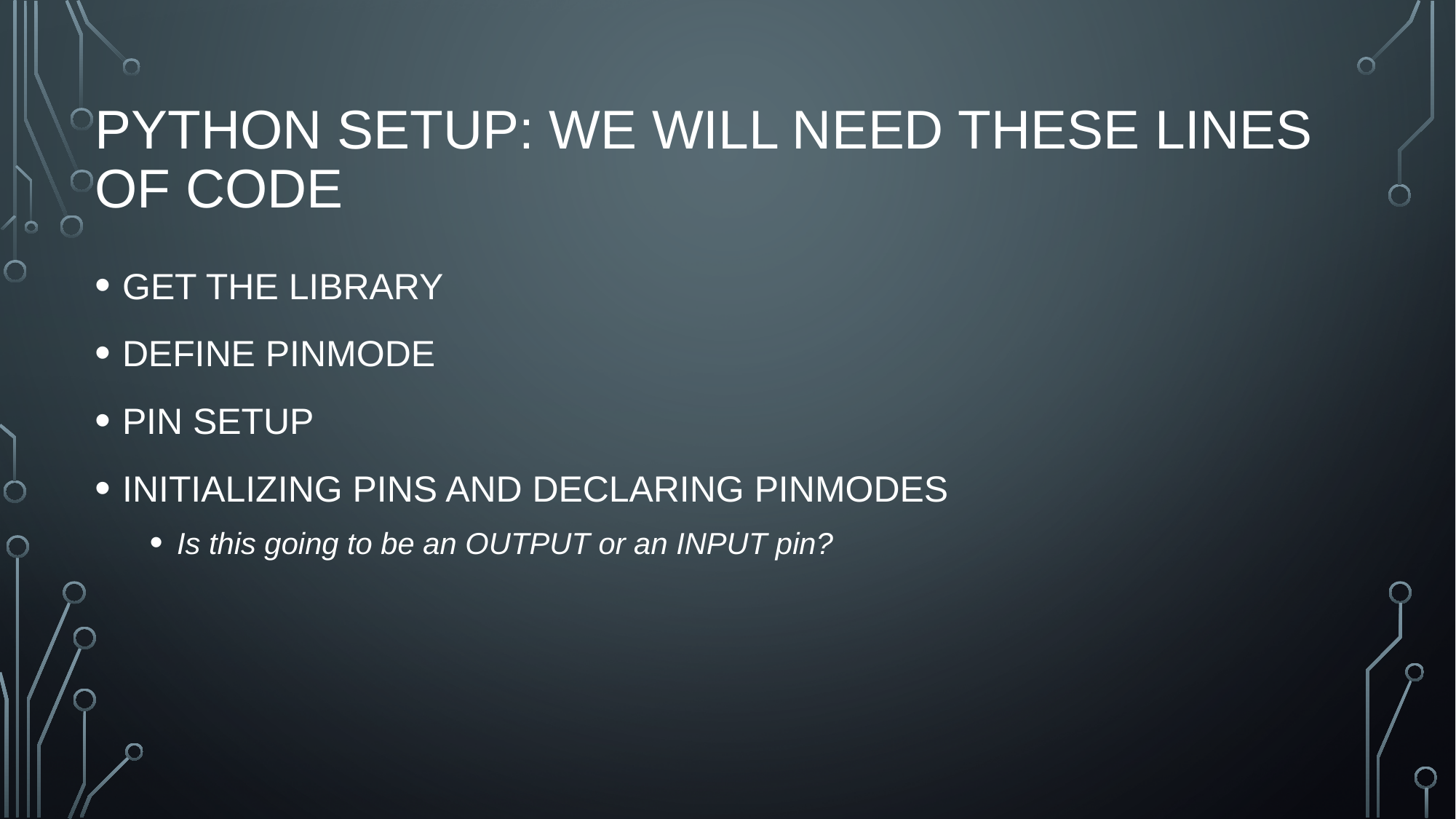

# Python setup: we will need these lines of code
GET THE LIBRARY
DEFINE PINMODE
PIN SETUP
INITIALIZING PINS AND DECLARING PINMODES
Is this going to be an OUTPUT or an INPUT pin?